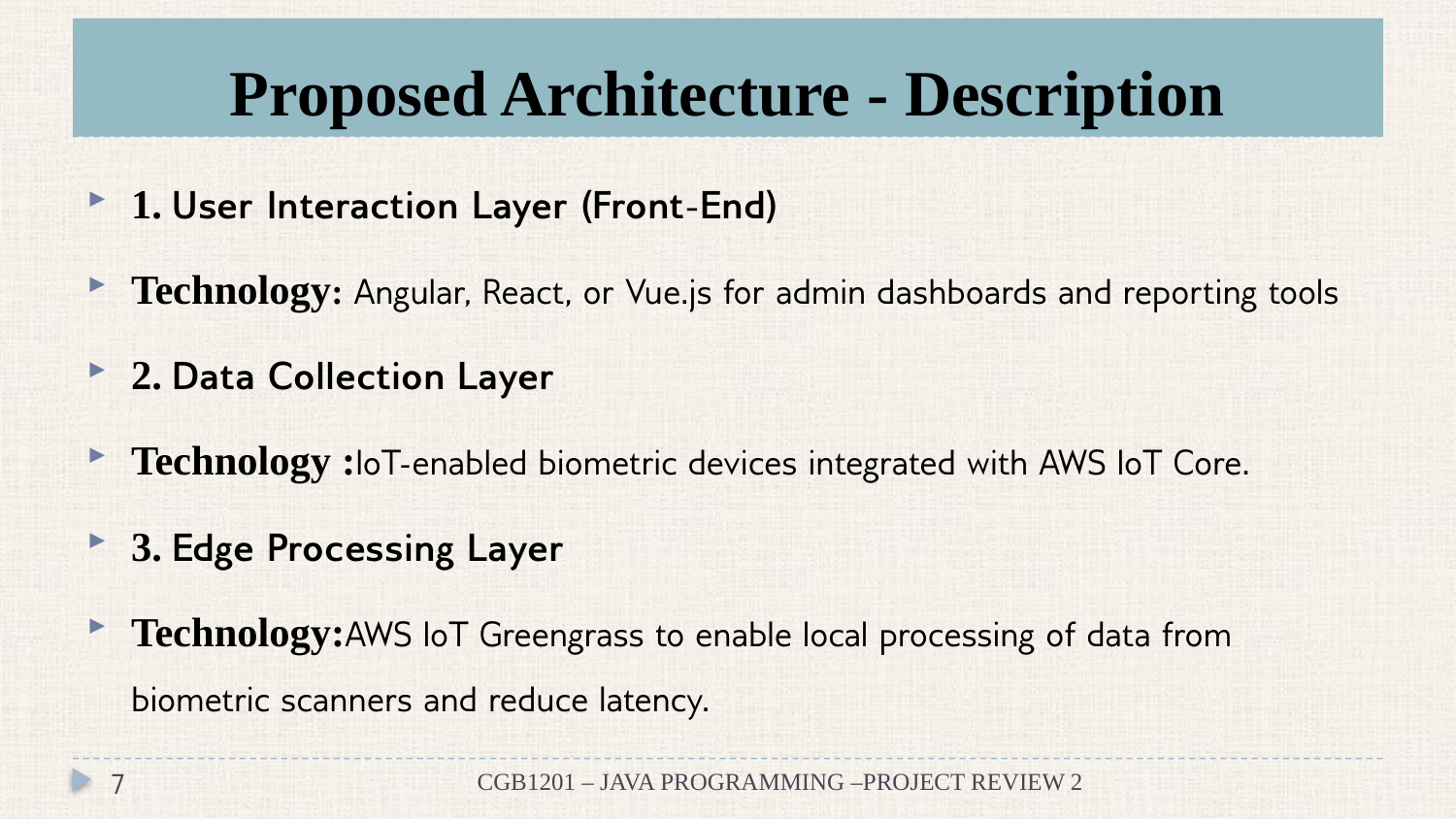

# Proposed Architecture - Description
1. User Interaction Layer (Front-End)
Technology: Angular, React, or Vue.js for admin dashboards and reporting tools
2. Data Collection Layer
Technology :IoT-enabled biometric devices integrated with AWS IoT Core.
3. Edge Processing Layer
Technology:AWS IoT Greengrass to enable local processing of data from biometric scanners and reduce latency.
7
CGB1201 – JAVA PROGRAMMING –PROJECT REVIEW 2